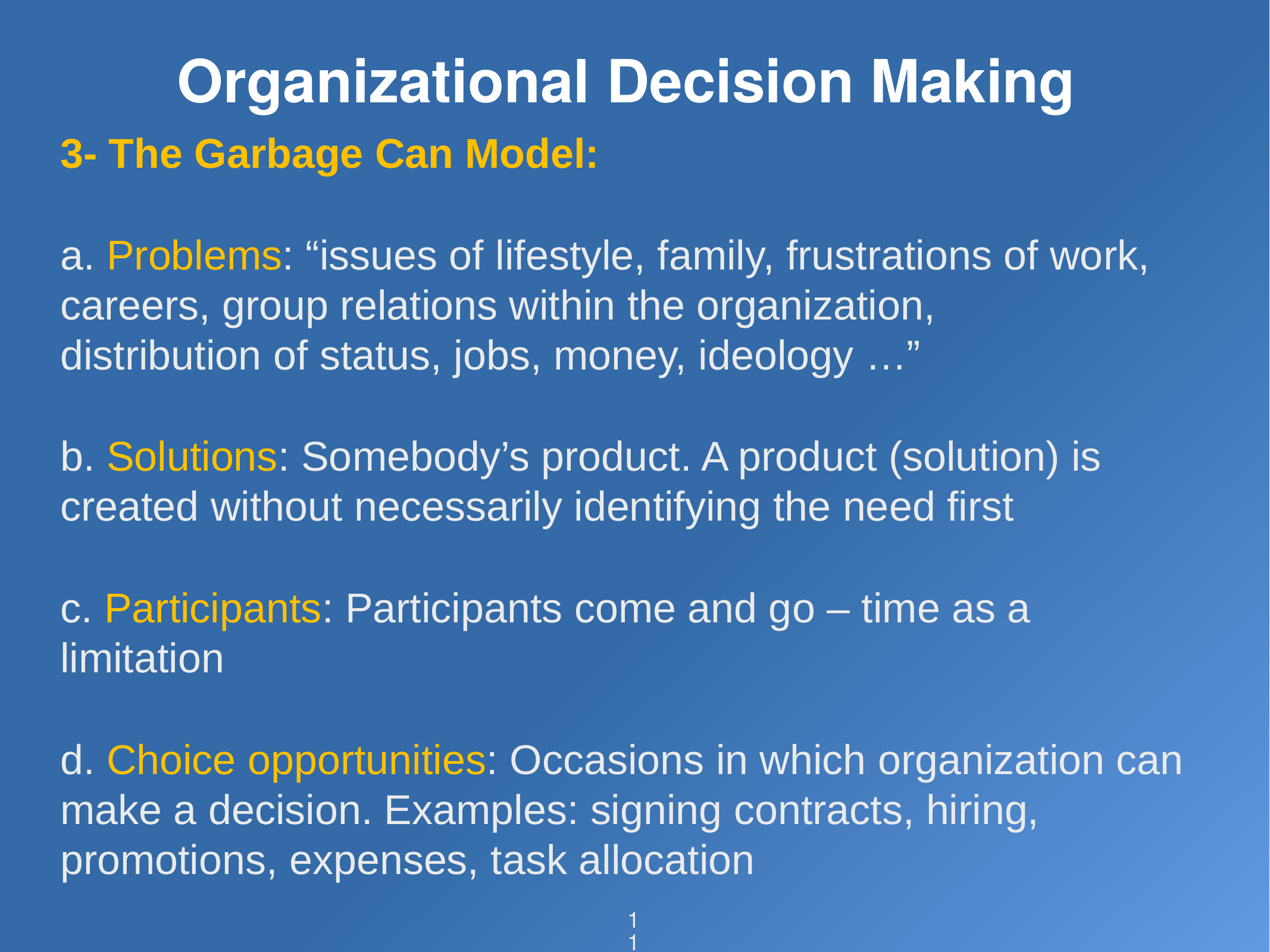

# Organizational Decision Making
3- The Garbage Can Model:
a. Problems: “issues of lifestyle, family, frustrations of work, 	careers, group relations within the organization, 	distribution of status, jobs, money, ideology …”
b. Solutions: Somebody’s product. A product (solution) is 	created without necessarily identifying the need first
c. Participants: Participants come and go – time as a 	limitation
d. Choice opportunities: Occasions in which organization can 	make a decision. Examples: signing contracts, hiring, 	promotions, expenses, task allocation
11